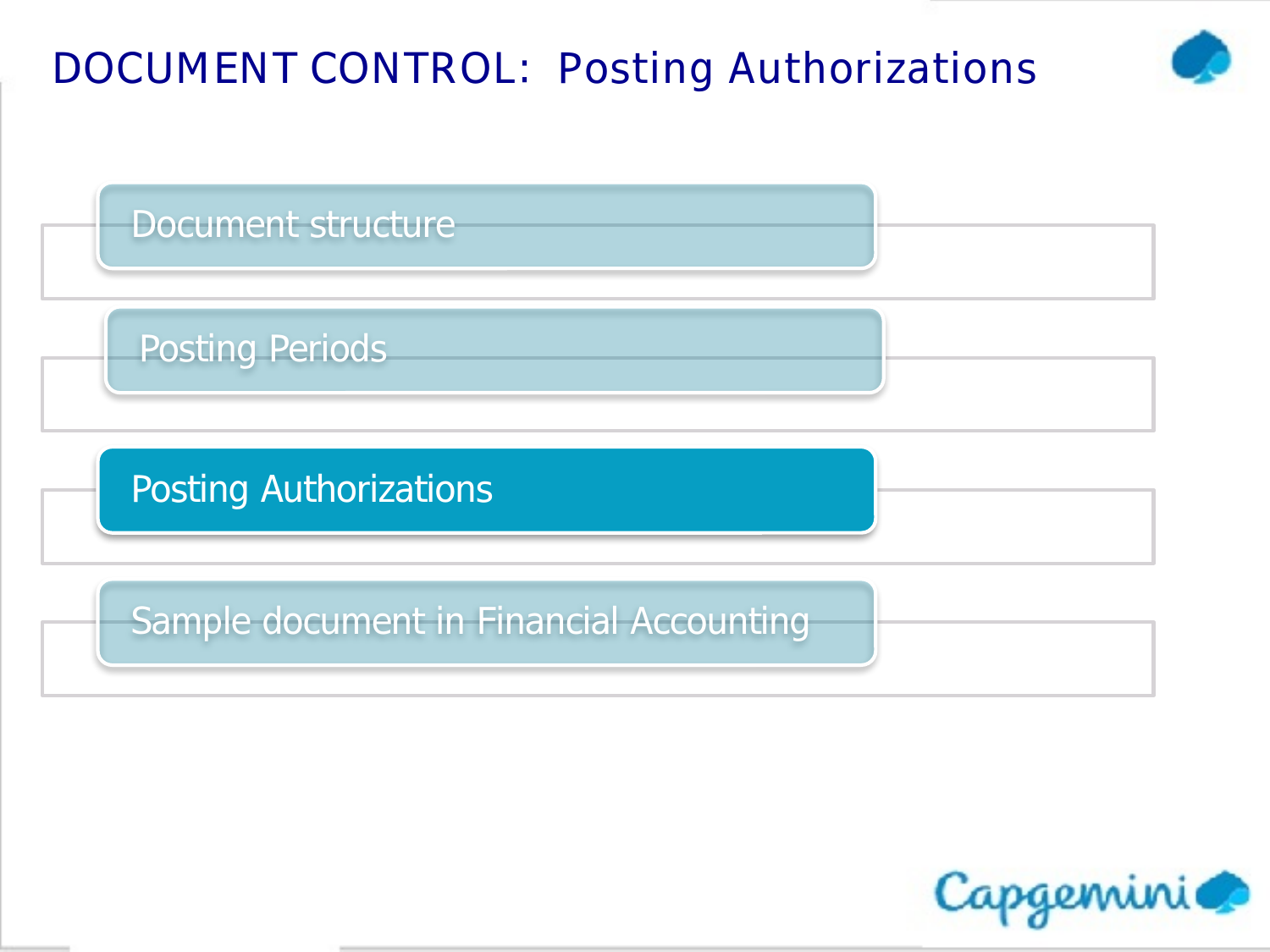

# DOCUMENT CONTROL:  Posting Authorizations
Document structure
Posting Periods
Posting Authorizations
Sample document in Financial Accounting